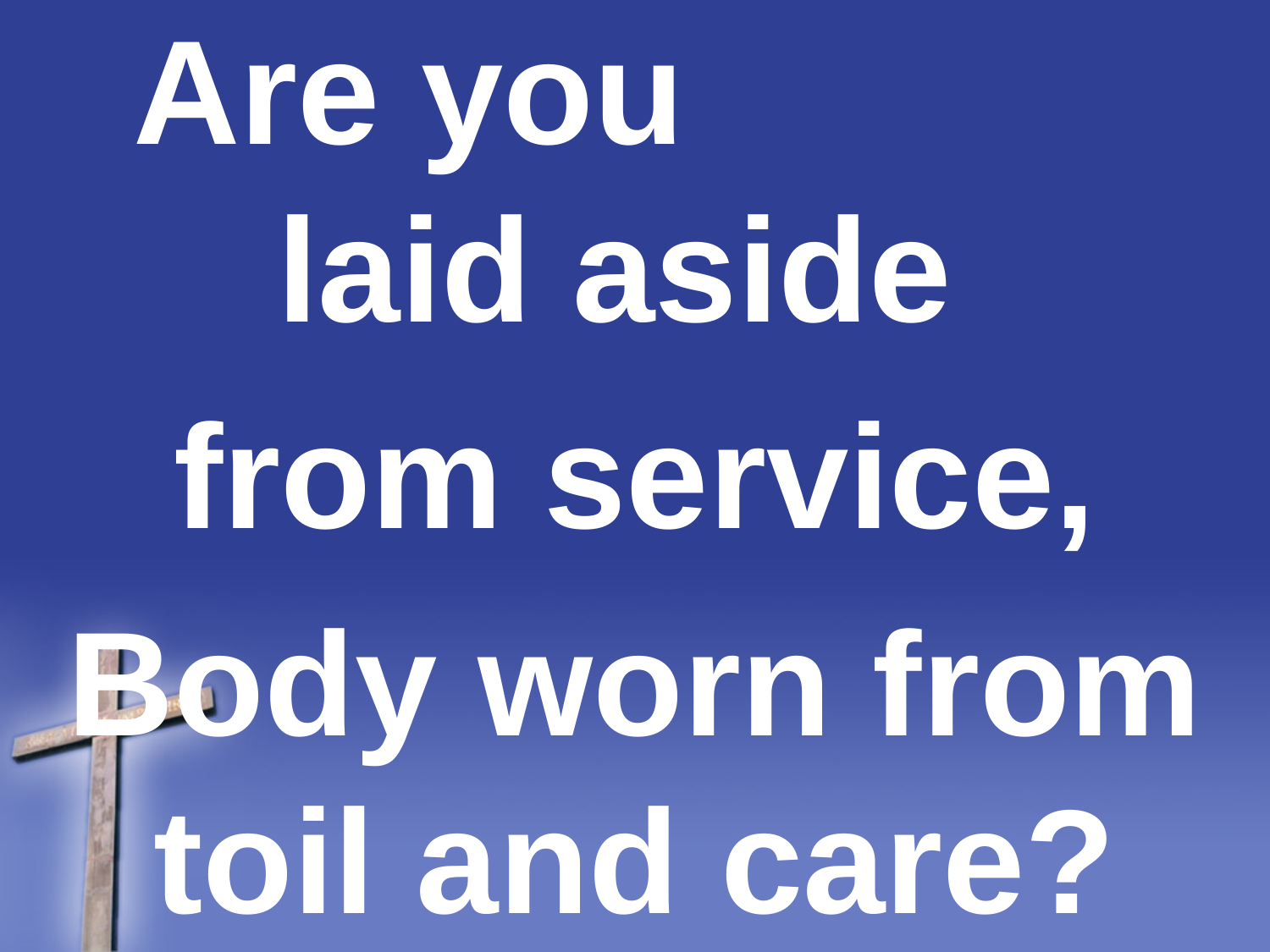

Are you            laid aside
from service,
Body worn from toil and care?